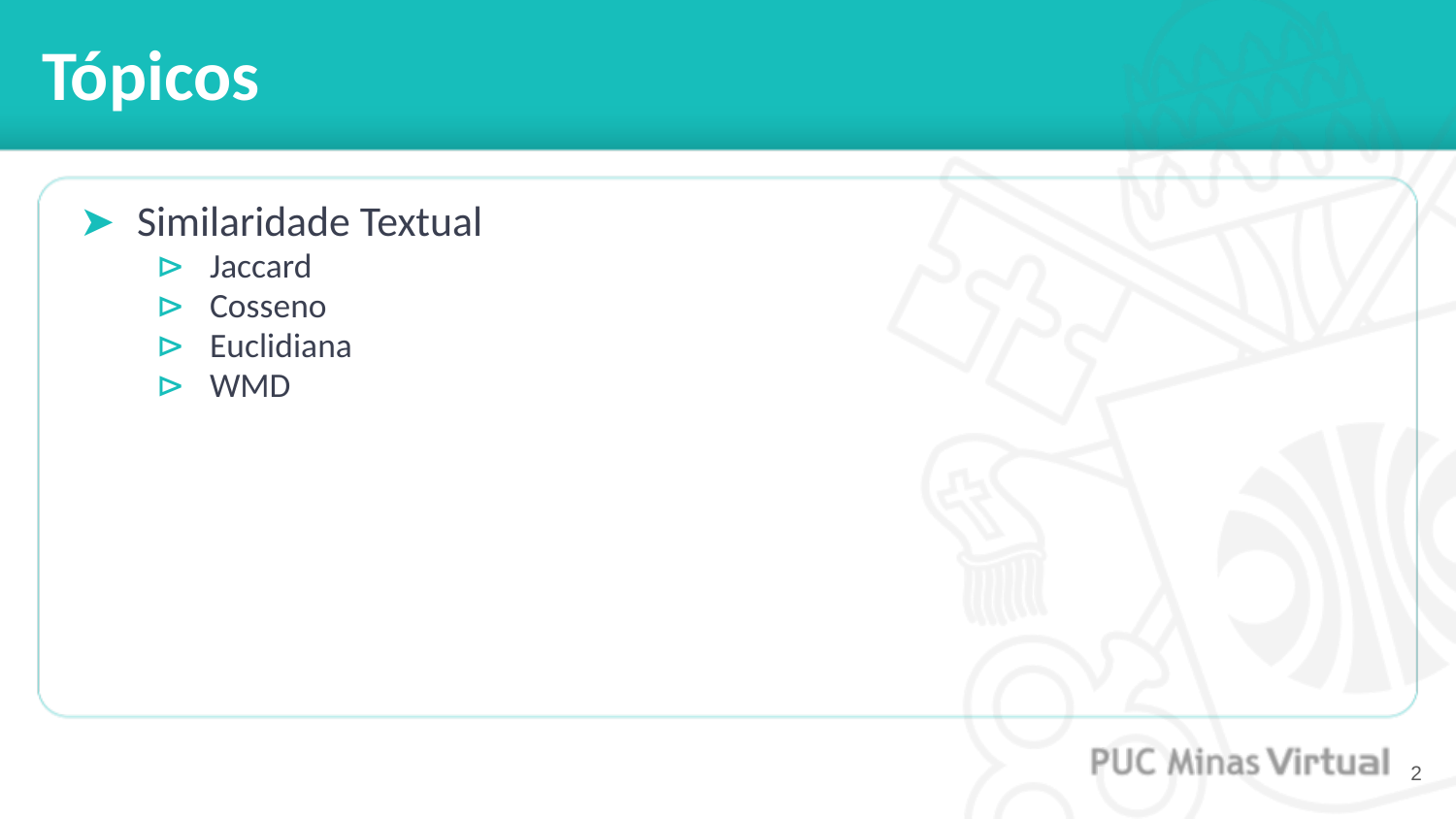

# Tópicos
Similaridade Textual
Jaccard
Cosseno
Euclidiana
WMD
2